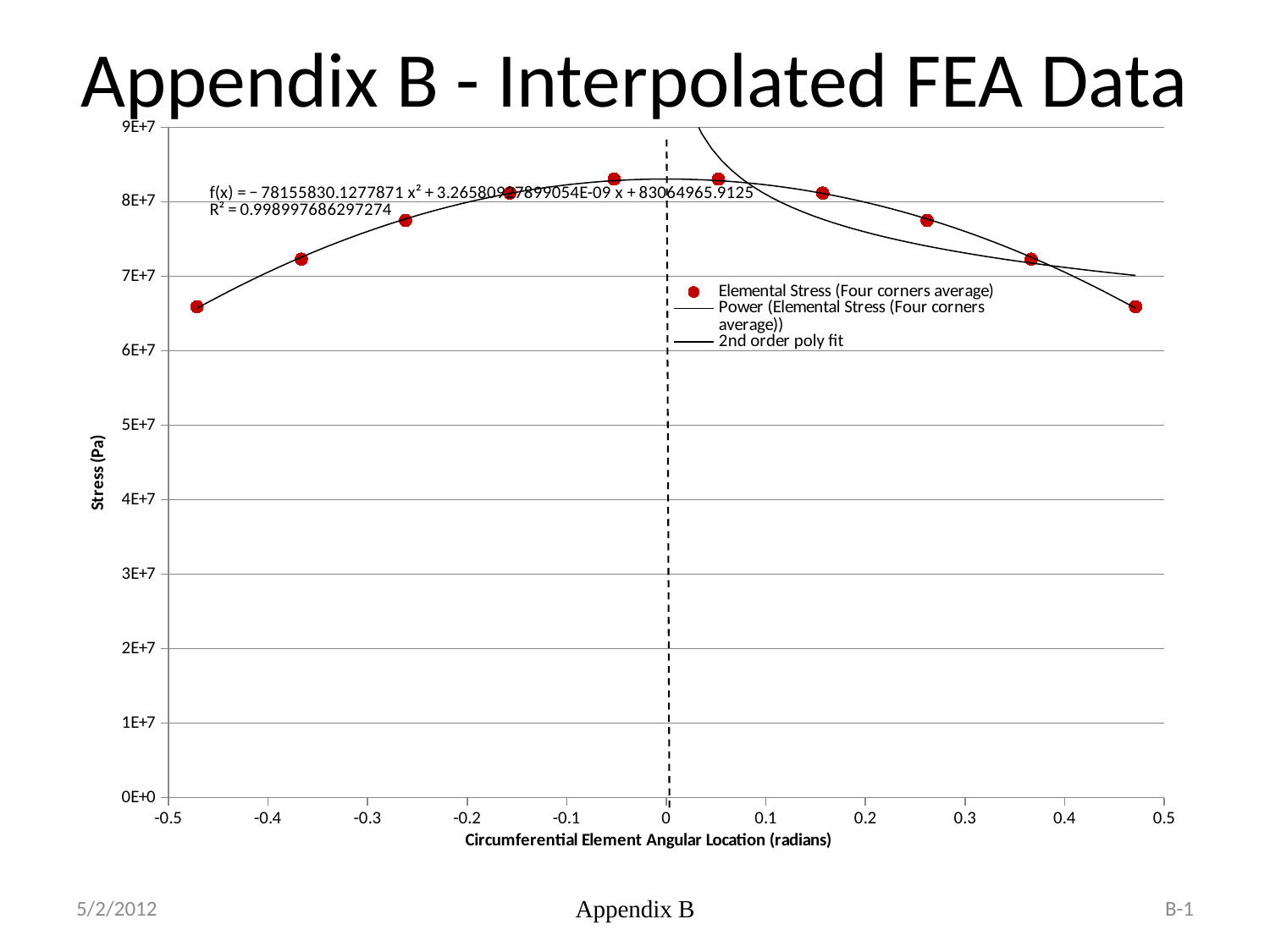

# Appendix B - Interpolated FEA Data

### Chart

| Category |  |
|---|---|
5/2/2012
Appendix B
B-1